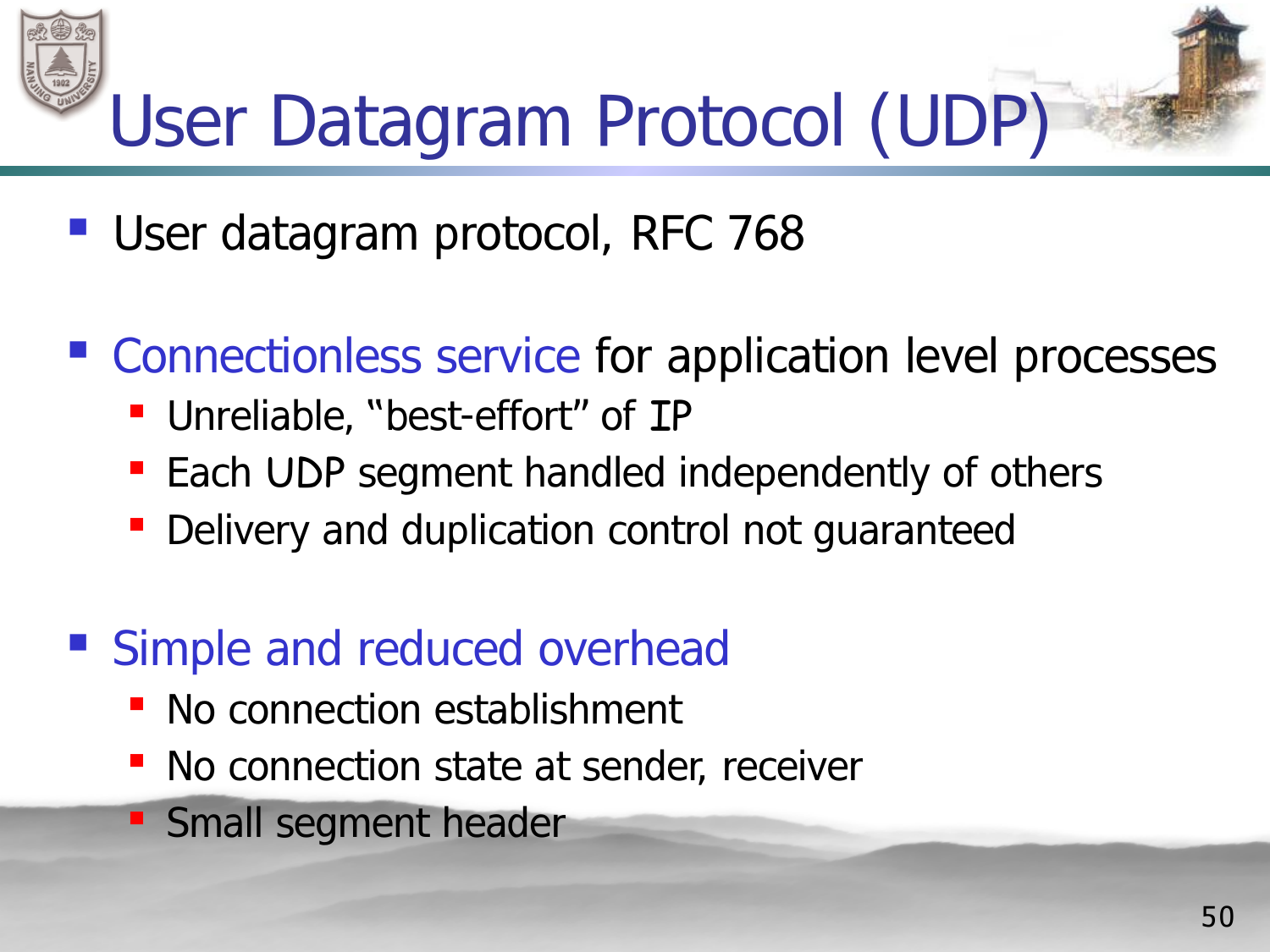

# User Datagram Protocol (UDP)
User datagram protocol, RFC 768

Connectionless service for application level processes
Unreliable, “best-effort” of IP
Each UDP segment handled independently of others
Delivery and duplication control not guaranteed

Simple and reduced overhead
No connection establishment
No connection state at sender, receiver
Small segment header
50